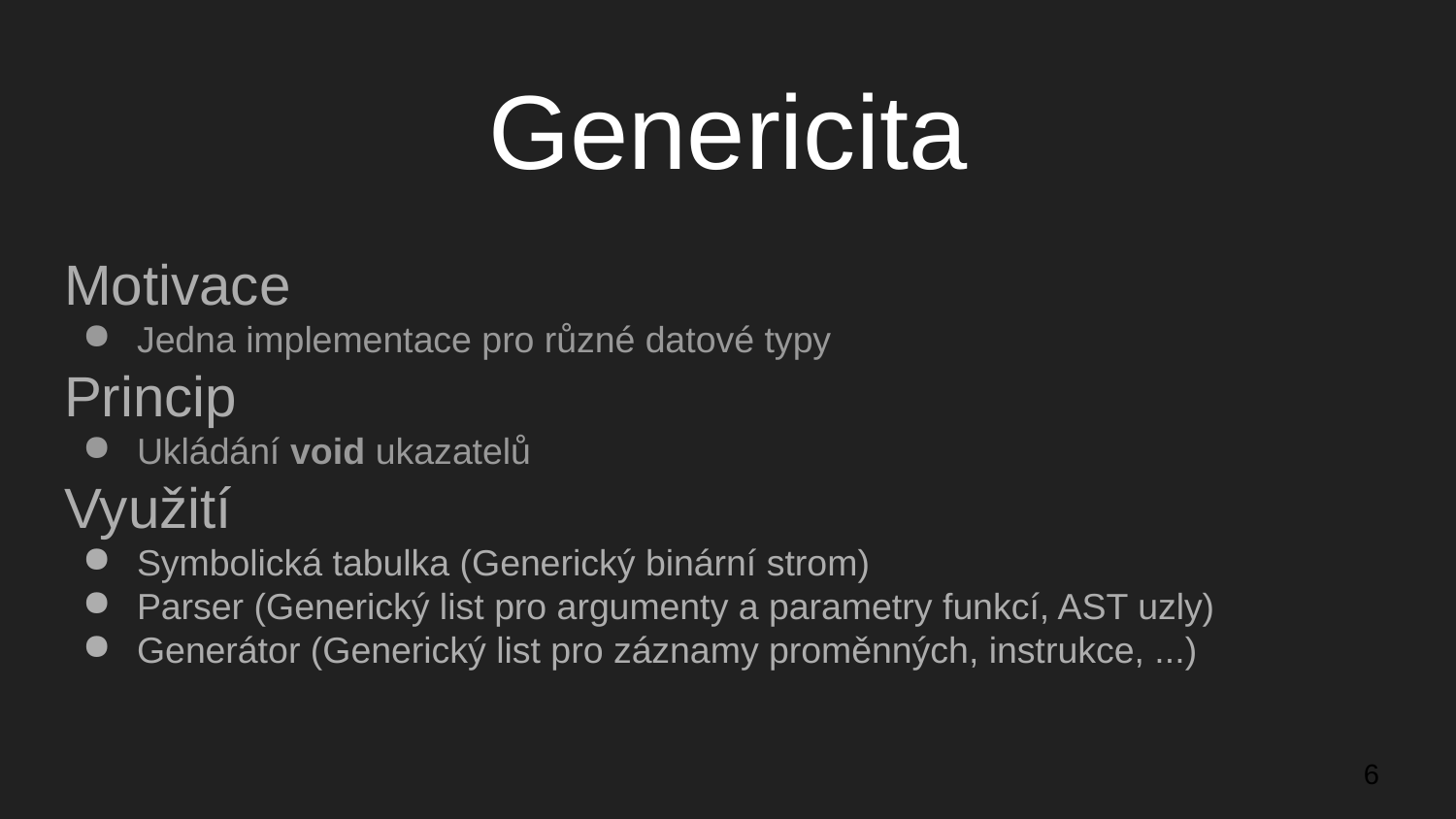

# Genericita
Motivace
Jedna implementace pro různé datové typy
Princip
Ukládání void ukazatelů
Využití
Symbolická tabulka (Generický binární strom)
Parser (Generický list pro argumenty a parametry funkcí, AST uzly)
Generátor (Generický list pro záznamy proměnných, instrukce, ...)
6